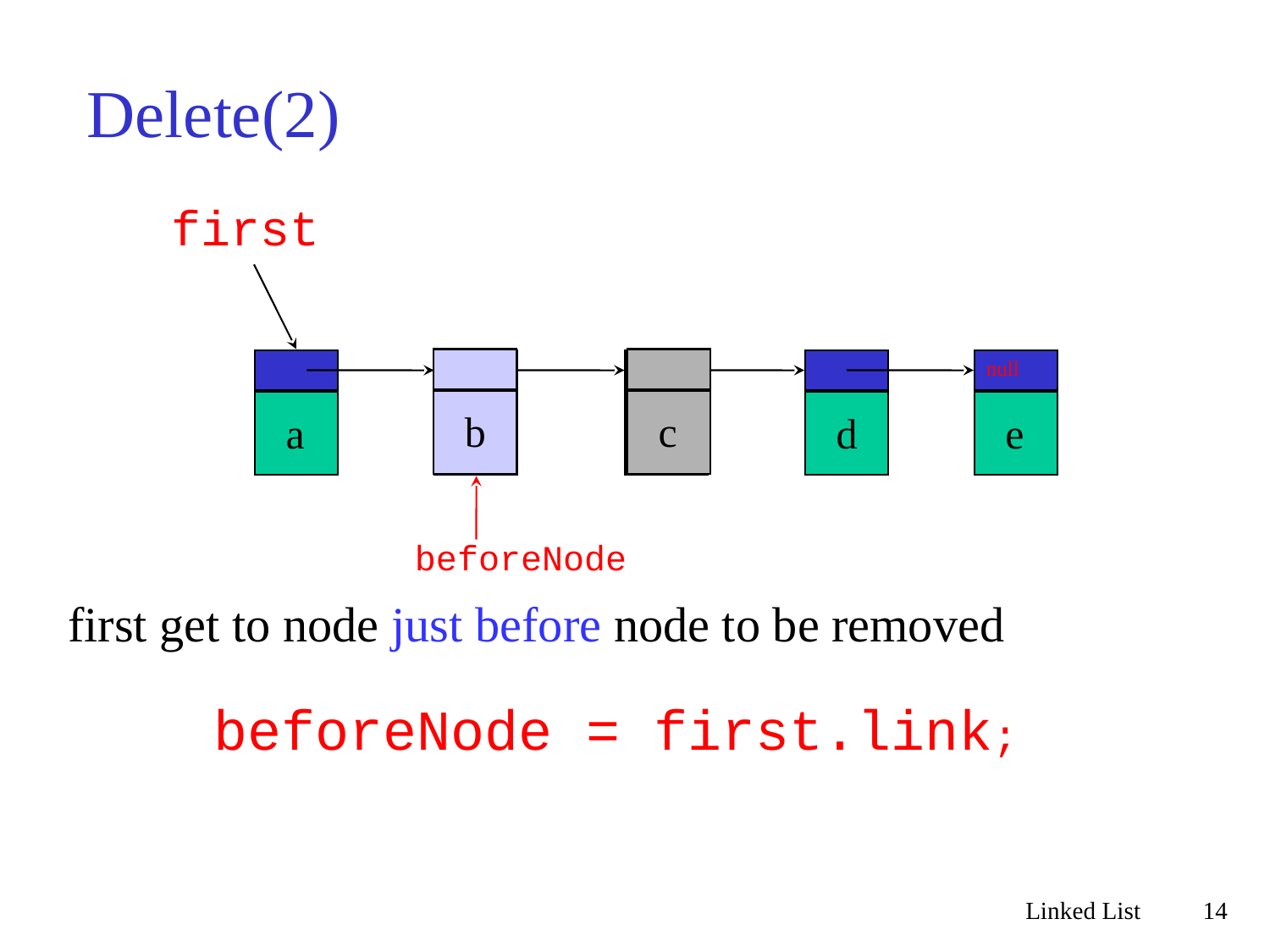

# Delete(2)
first

null

a
b
d
e
c

b

beforeNode

c

c
first get to node just before node to be removed

beforeNode = first.link;
Linked List
14